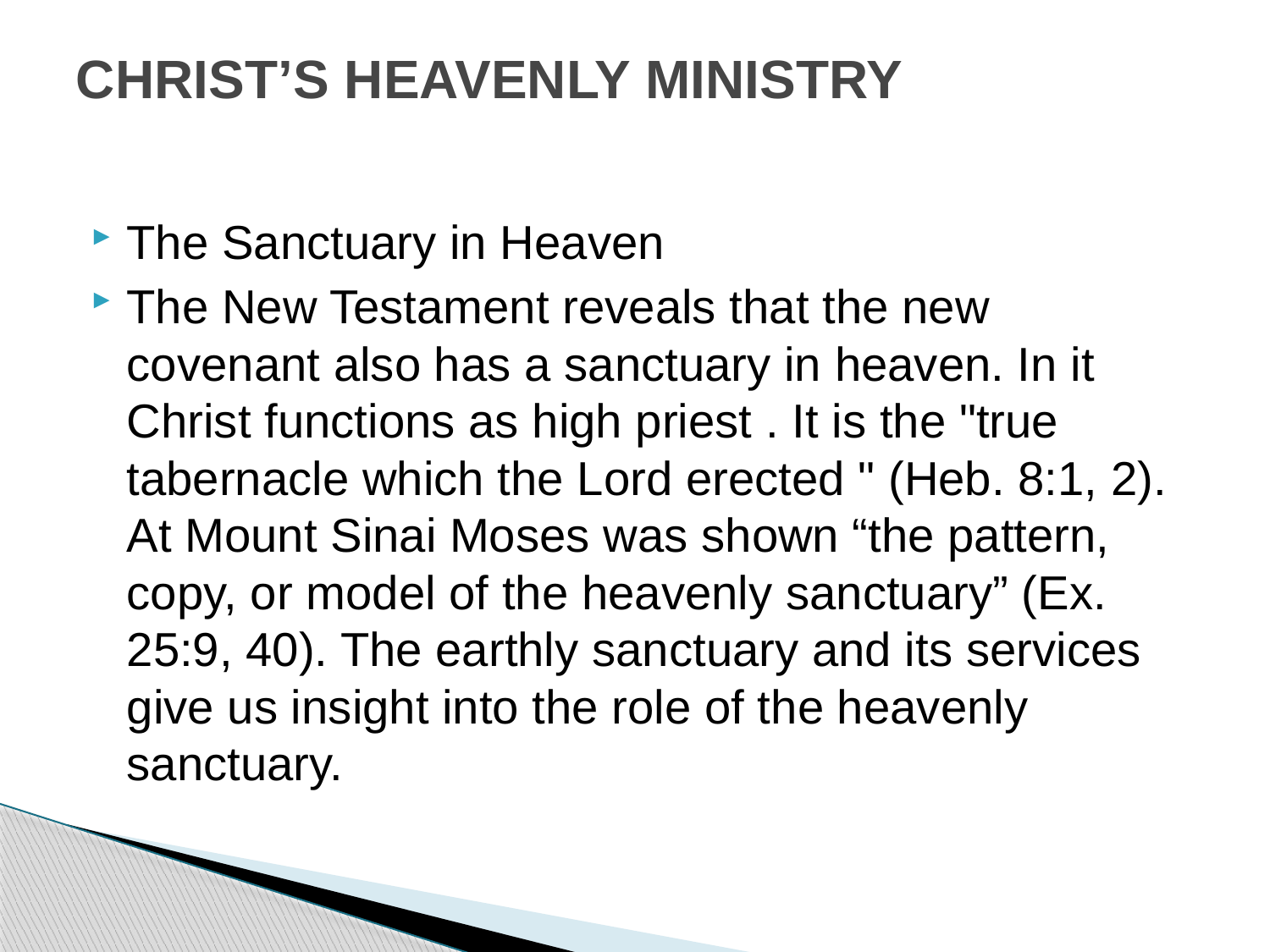

# CHRIST’S HEAVENLY MINISTRY
The Sanctuary in Heaven
The New Testament reveals that the new covenant also has a sanctuary in heaven. In it Christ functions as high priest . It is the "true tabernacle which the Lord erected " (Heb. 8:1, 2). At Mount Sinai Moses was shown “the pattern,  copy, or model of the heavenly sanctuary” (Ex. 25:9, 40). The earthly sanctuary and its services give us insight into the role of the heavenly sanctuary.